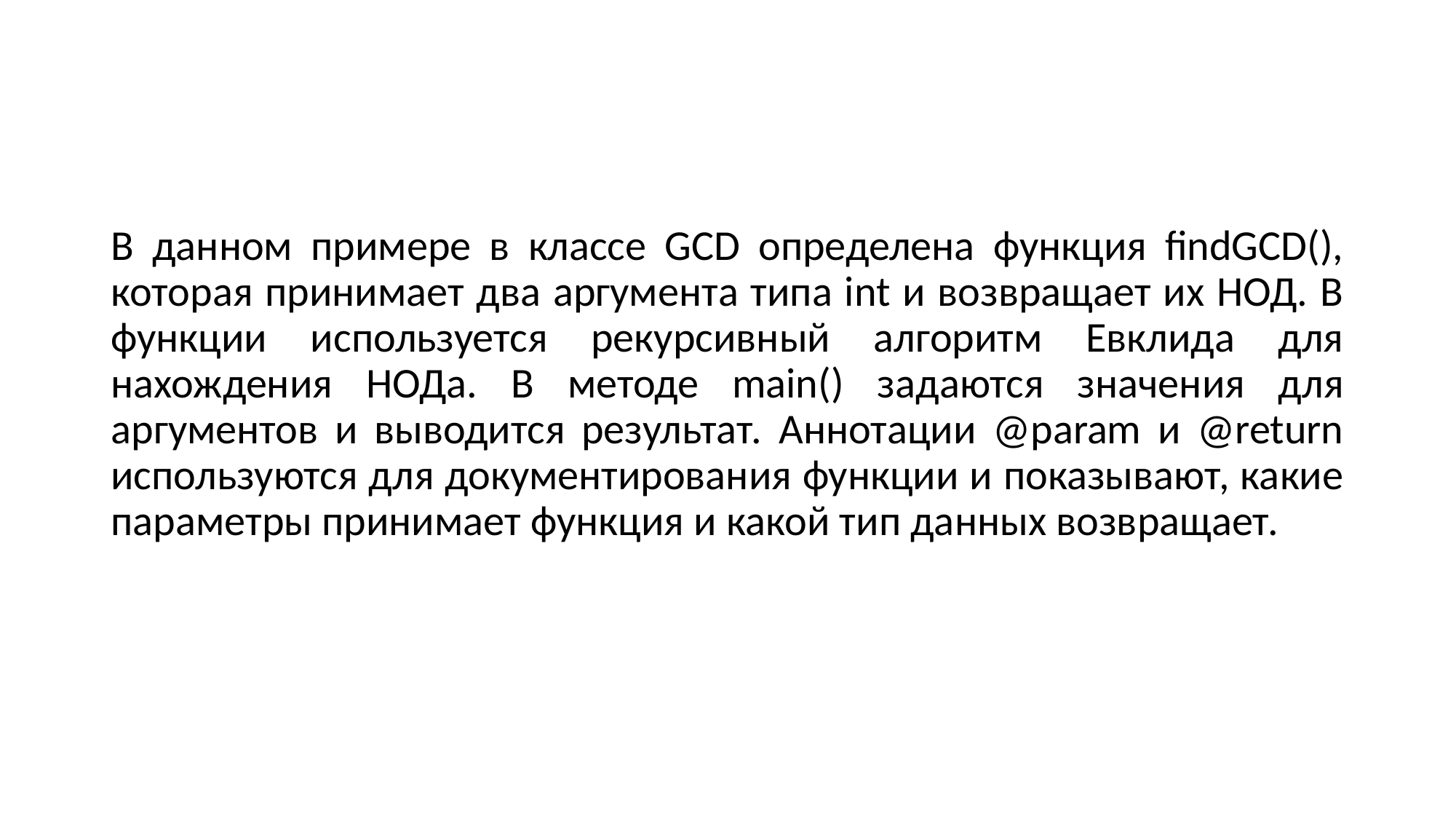

В данном примере в классе GCD определена функция findGCD(), которая принимает два аргумента типа int и возвращает их НОД. В функции используется рекурсивный алгоритм Евклида для нахождения НОДа. В методе main() задаются значения для аргументов и выводится результат. Аннотации @param и @return используются для документирования функции и показывают, какие параметры принимает функция и какой тип данных возвращает.